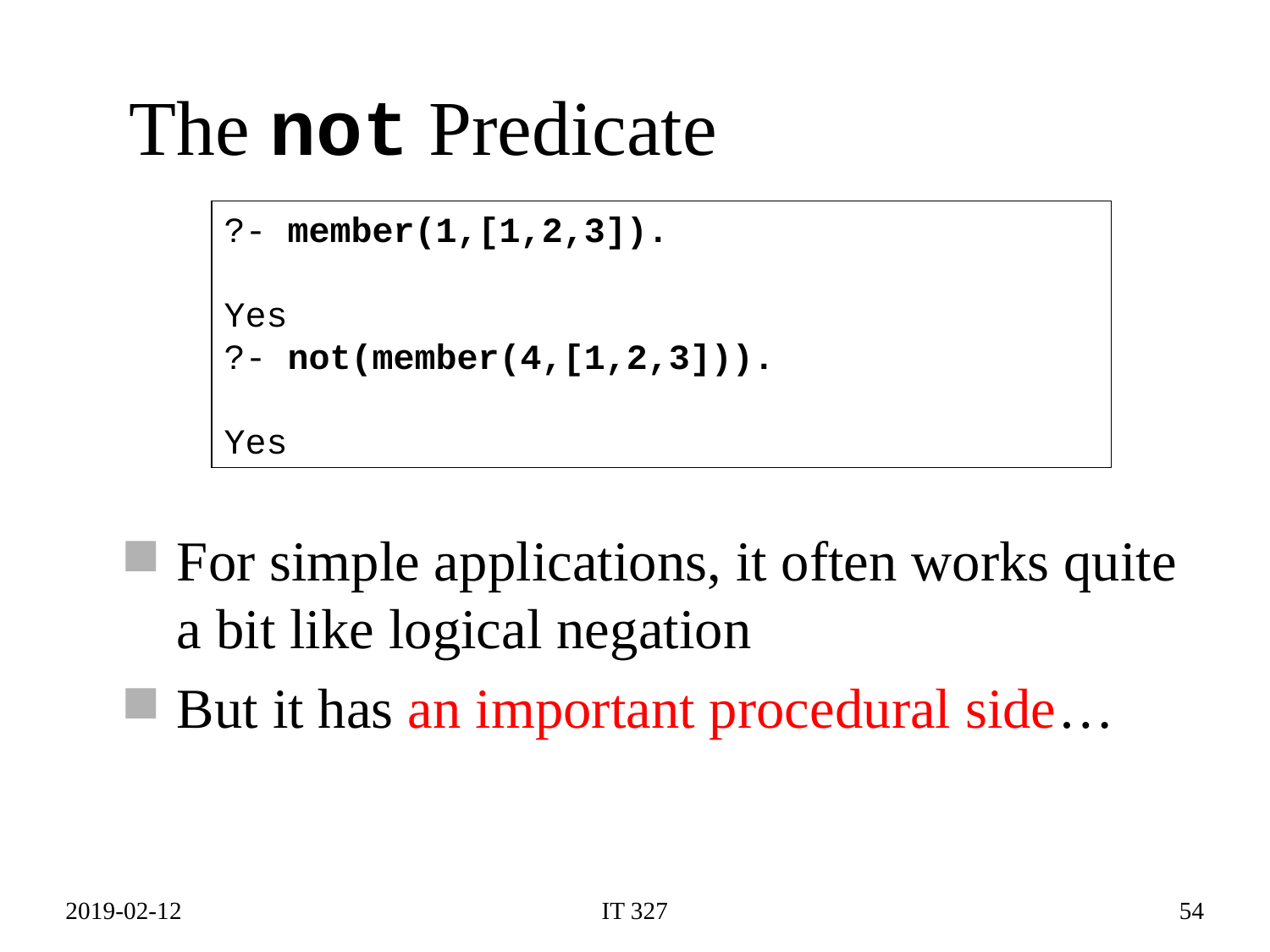

# The not Predicate
?- member(1,[1,2,3]).
Yes
?- not(member(4,[1,2,3])).
Yes
For simple applications, it often works quite a bit like logical negation
But it has an important procedural side…
2019-02-12
IT 327
54